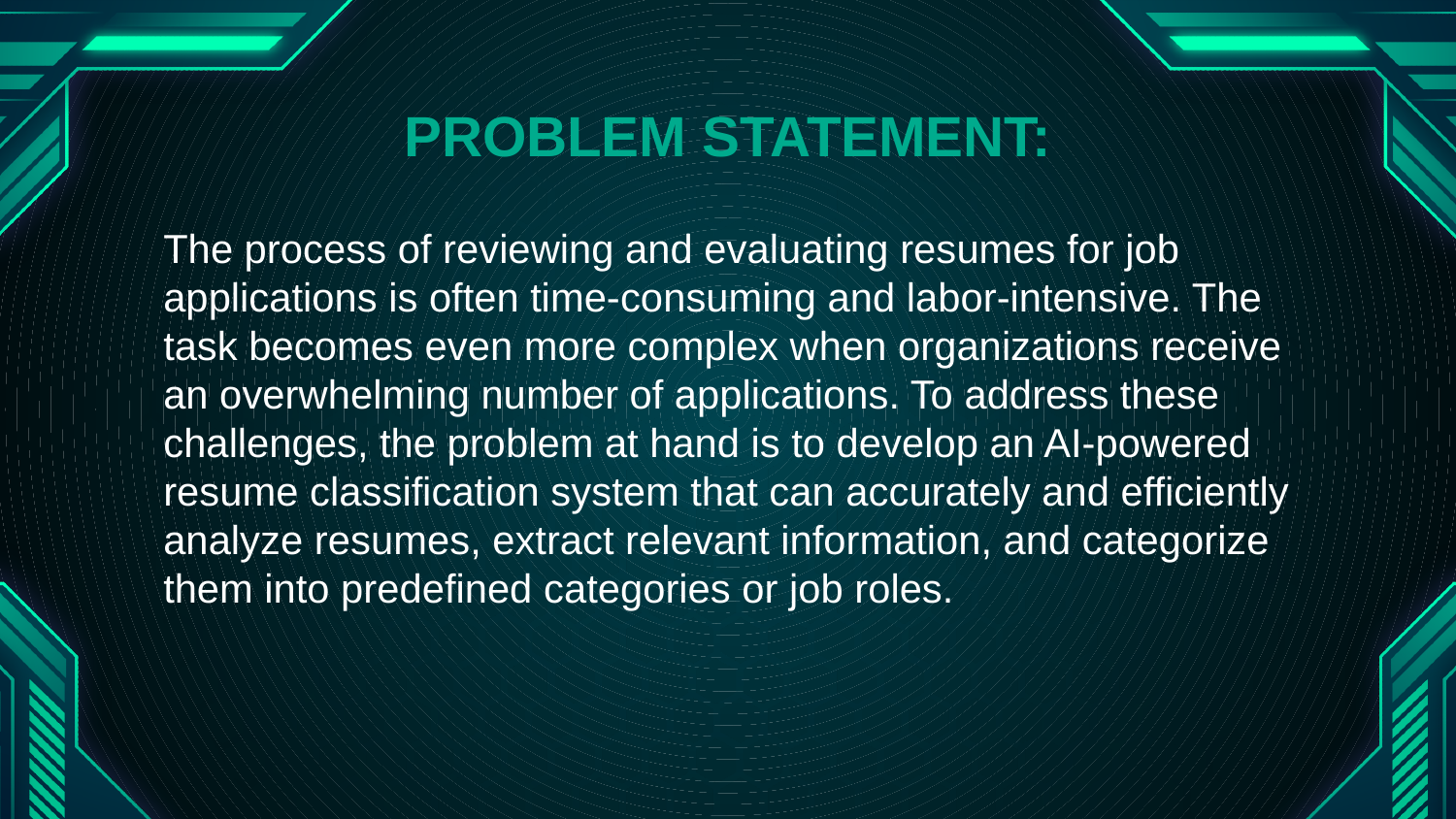

# PROBLEM STATEMENT:
The process of reviewing and evaluating resumes for job applications is often time-consuming and labor-intensive. The task becomes even more complex when organizations receive an overwhelming number of applications. To address these challenges, the problem at hand is to develop an AI-powered resume classification system that can accurately and efficiently analyze resumes, extract relevant information, and categorize them into predefined categories or job roles.